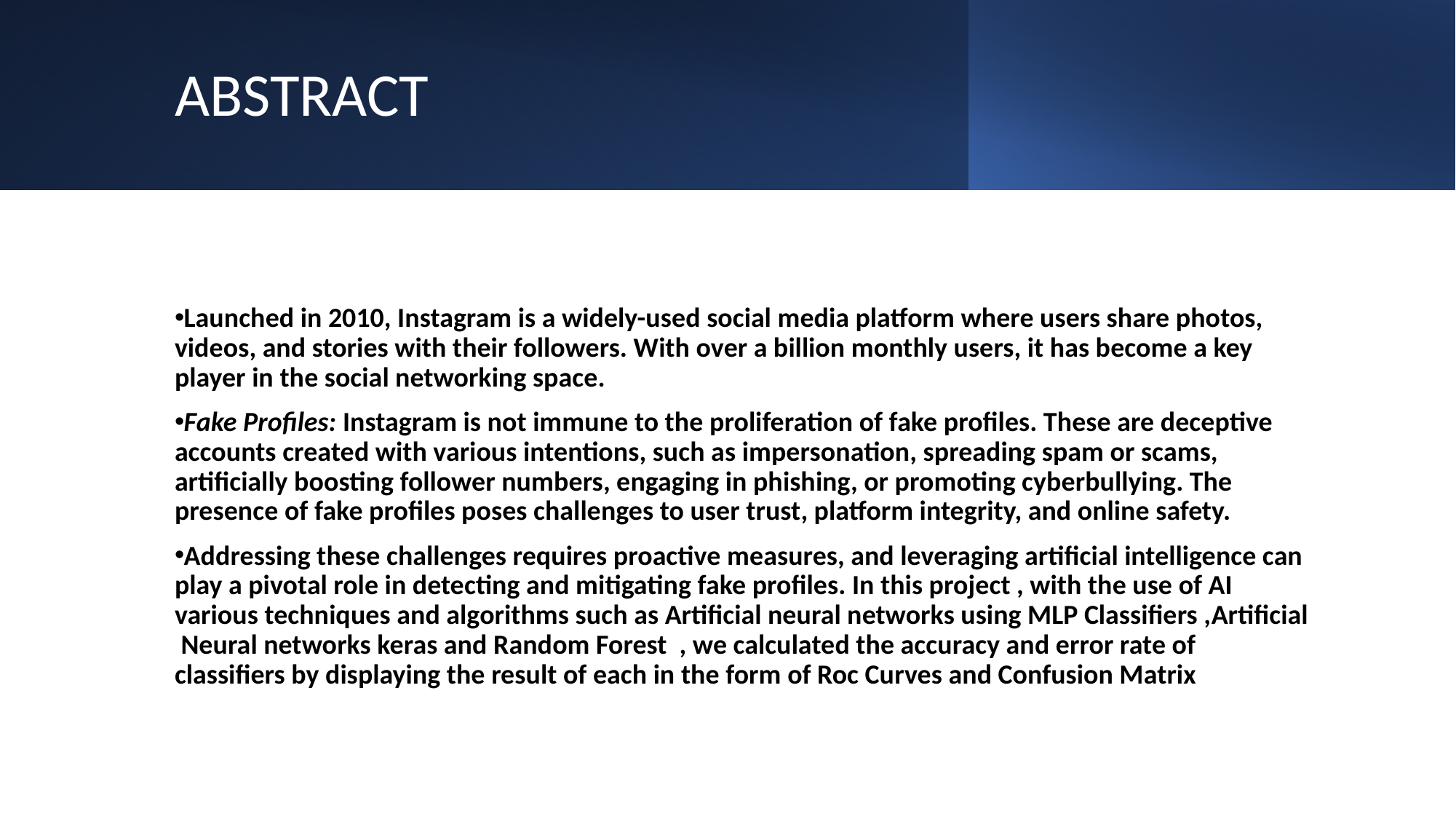

# Abstract
Launched in 2010, Instagram is a widely-used social media platform where users share photos, videos, and stories with their followers. With over a billion monthly users, it has become a key player in the social networking space.
Fake Profiles: Instagram is not immune to the proliferation of fake profiles. These are deceptive accounts created with various intentions, such as impersonation, spreading spam or scams, artificially boosting follower numbers, engaging in phishing, or promoting cyberbullying. The presence of fake profiles poses challenges to user trust, platform integrity, and online safety.
Addressing these challenges requires proactive measures, and leveraging artificial intelligence can play a pivotal role in detecting and mitigating fake profiles. In this project , with the use of AI various techniques and algorithms such as Artificial neural networks using MLP Classifiers ,Artificial  Neural networks keras and Random Forest  , we calculated the accuracy and error rate of classifiers by displaying the result of each in the form of Roc Curves and Confusion Matrix